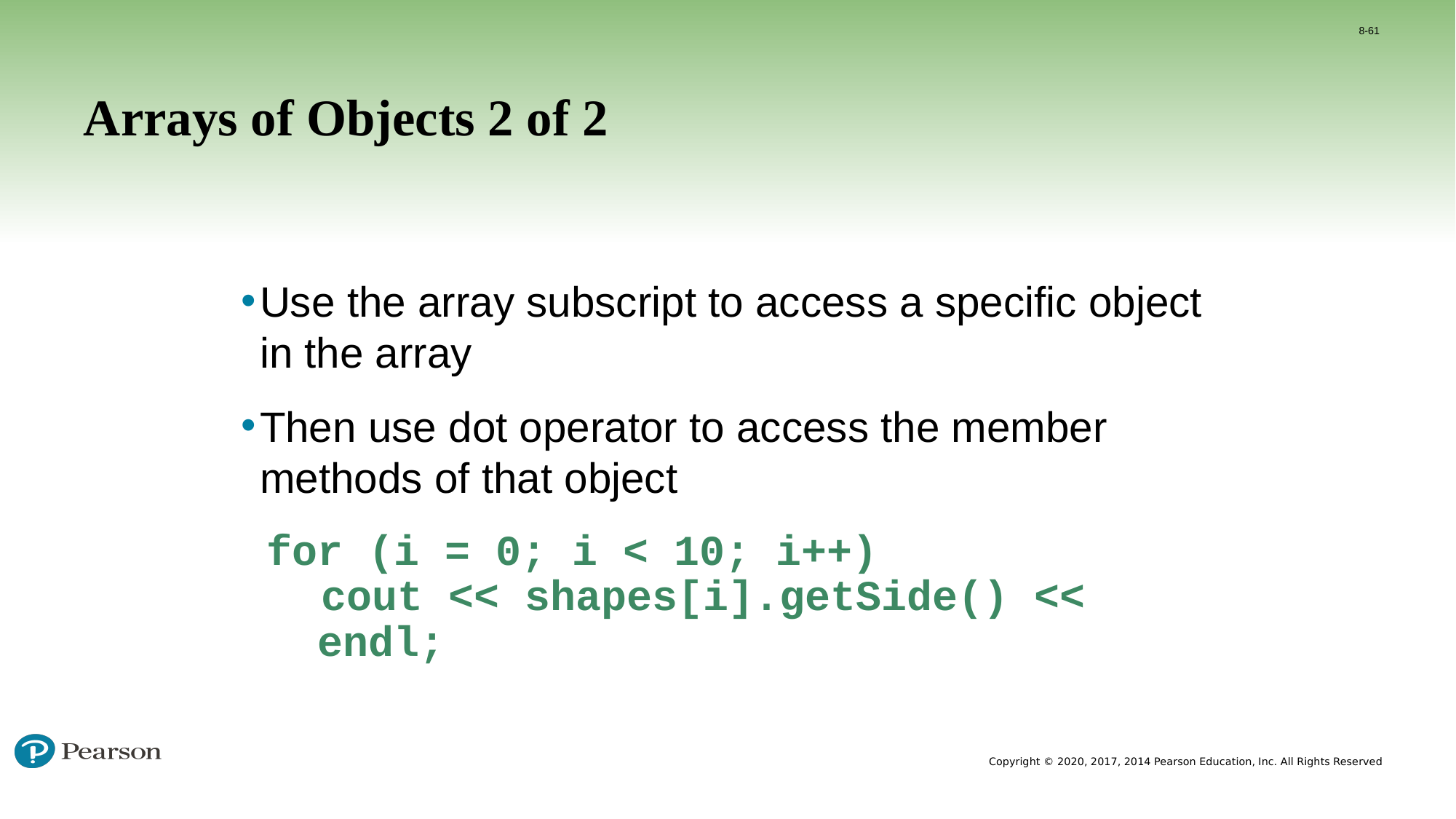

8-61
# Arrays of Objects 2 of 2
Use the array subscript to access a specific object in the array
Then use dot operator to access the member methods of that object
 for (i = 0; i < 10; i++)
 cout << shapes[i].getSide() << endl;